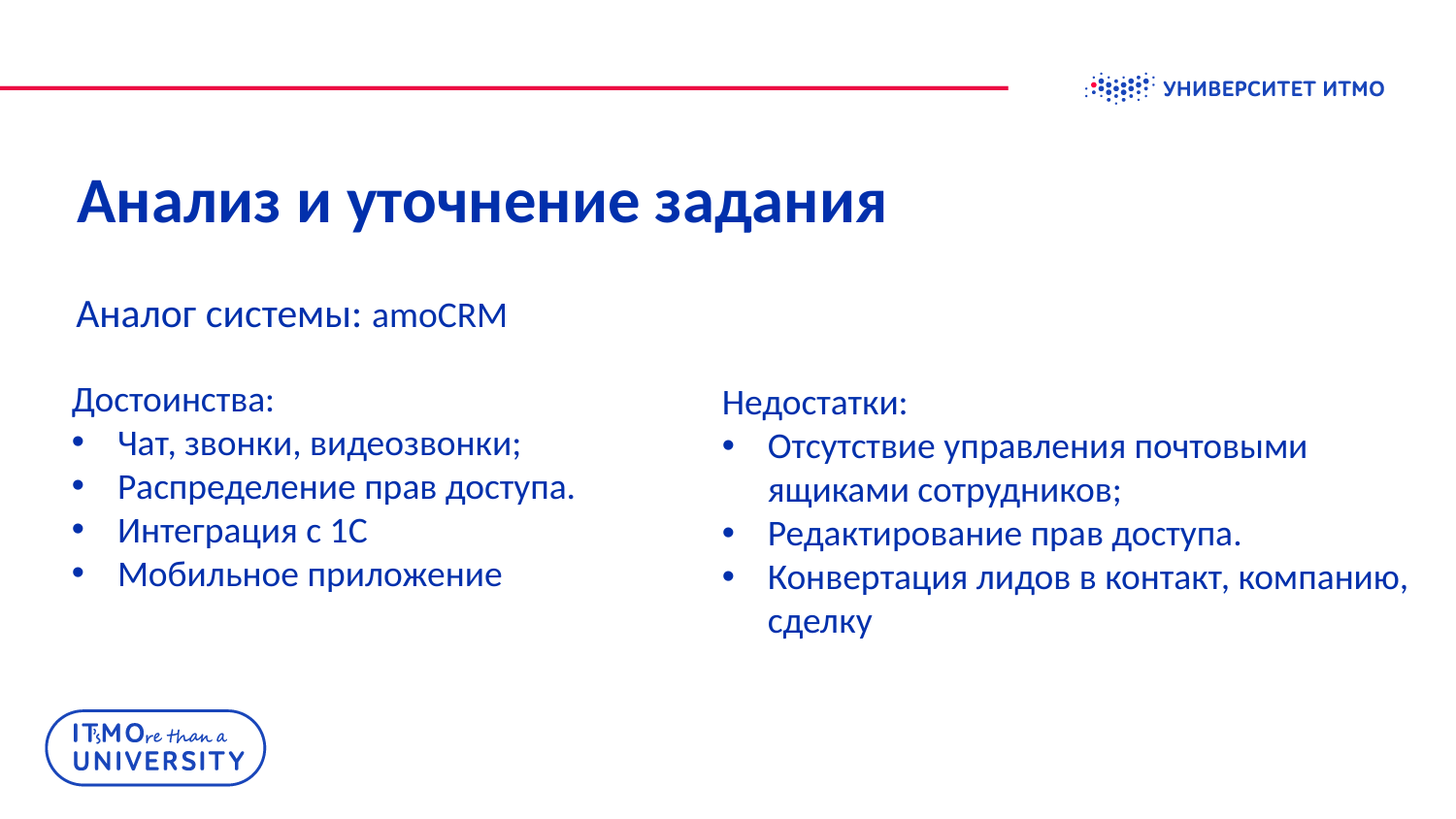

# Анализ и уточнение задания
Аналог системы: amoCRM
Достоинства:
Чат, звонки, видеозвонки;
Распределение прав доступа.
Интеграция с 1C
Мобильное приложение
Недостатки:
Отсутствие управления почтовыми ящиками сотрудников;
Редактирование прав доступа.
Конвертация лидов в контакт, компанию, сделку